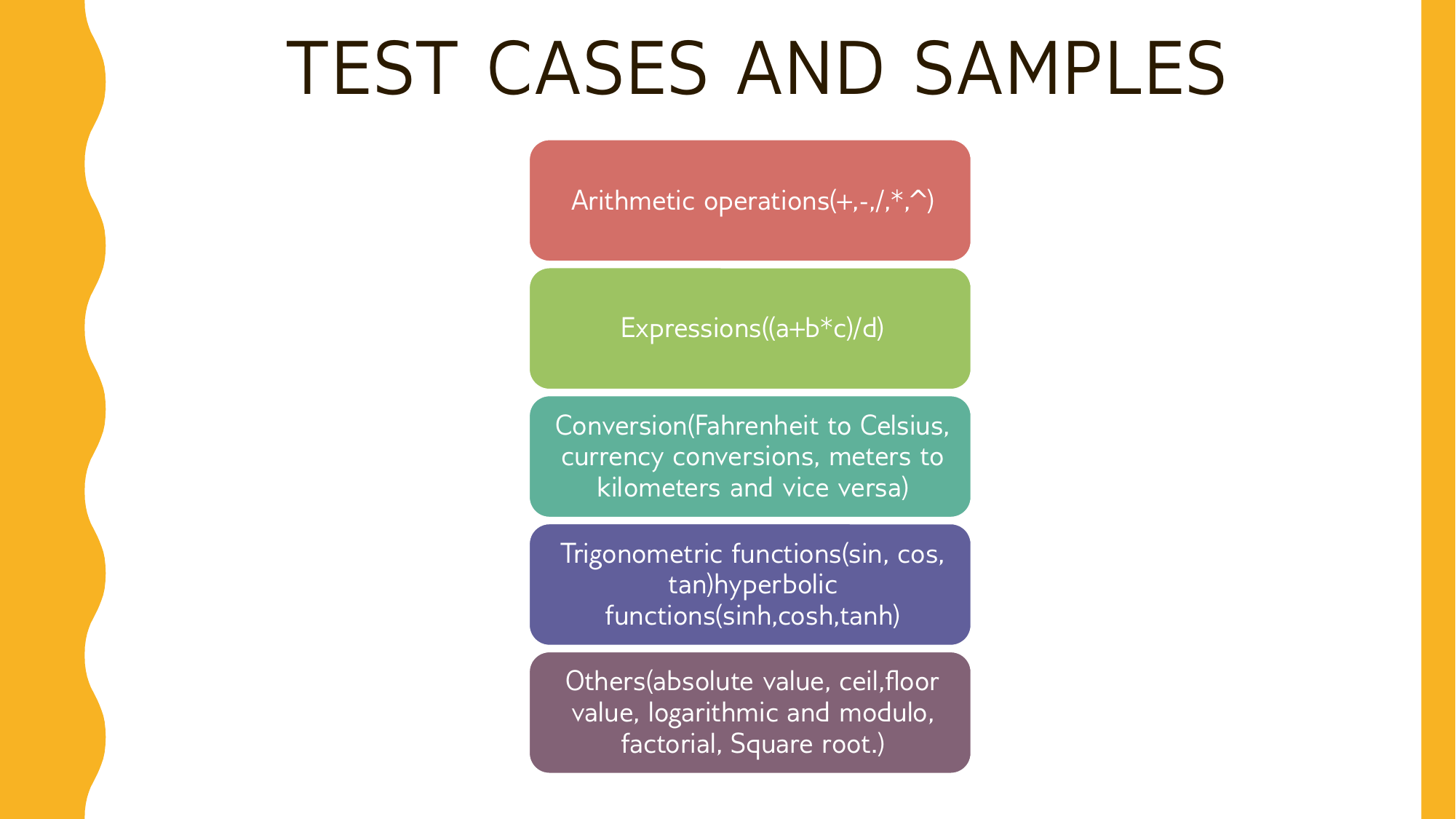

# Test Cases and Samples
Arithmetic operations(+,-,/,*,^)
Expressions((a+b*c)/d)
Conversion(Fahrenheit to Celsius, currency conversions, meters to kilometers and vice versa)
Trigonometric functions(sin, cos, tan)hyperbolic functions(sinh,cosh,tanh)
Others(absolute value, ceil,floor value, logarithmic and modulo, factorial, Square root.)